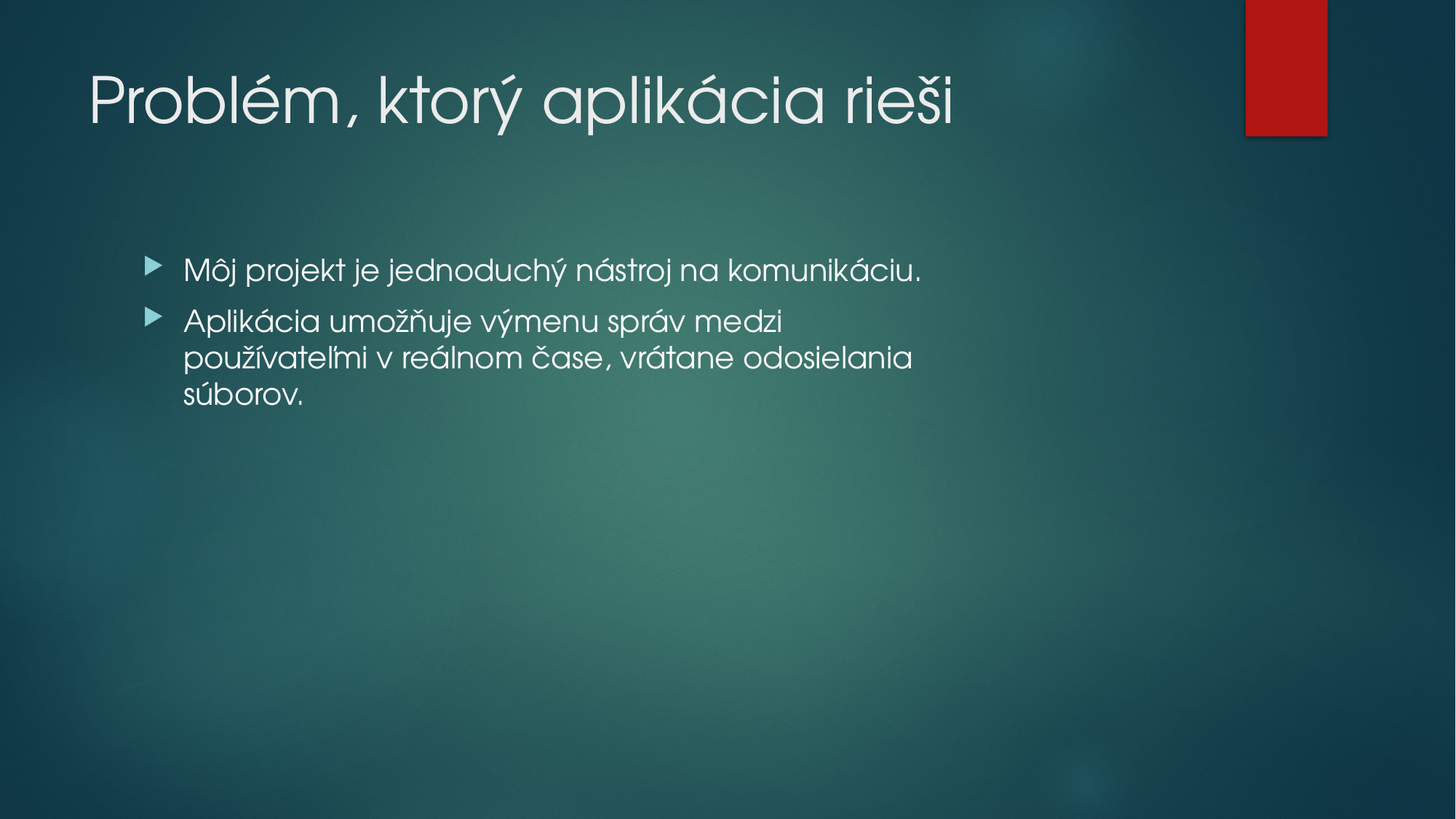

# Problém, ktorý aplikácia rieši
Môj projekt je jednoduchý nástroj na komunikáciu.
Aplikácia umožňuje výmenu správ medzi používateľmi v reálnom čase, vrátane odosielania súborov.